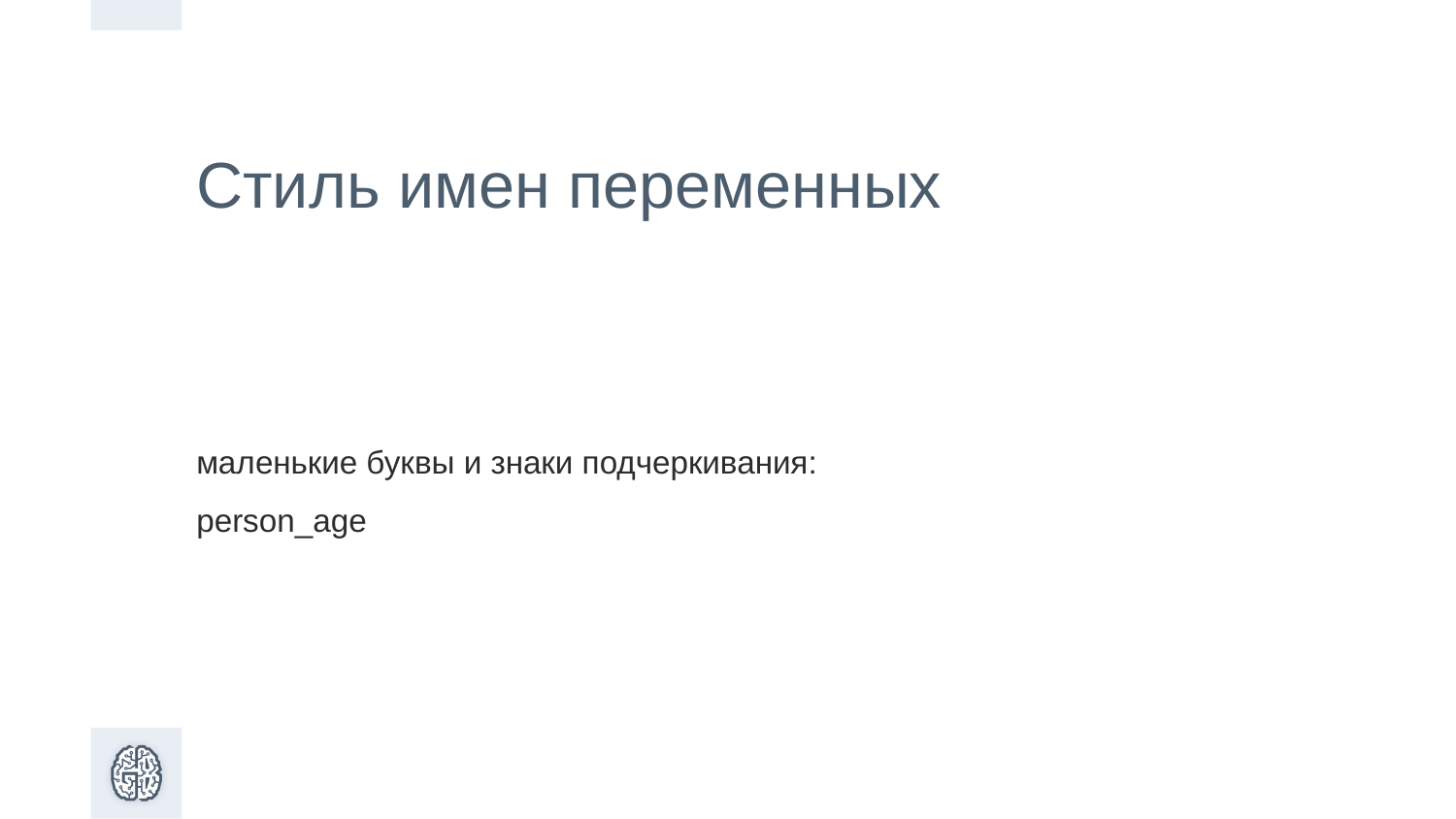

Стиль имен переменных
маленькие буквы и знаки подчеркивания:
person_age